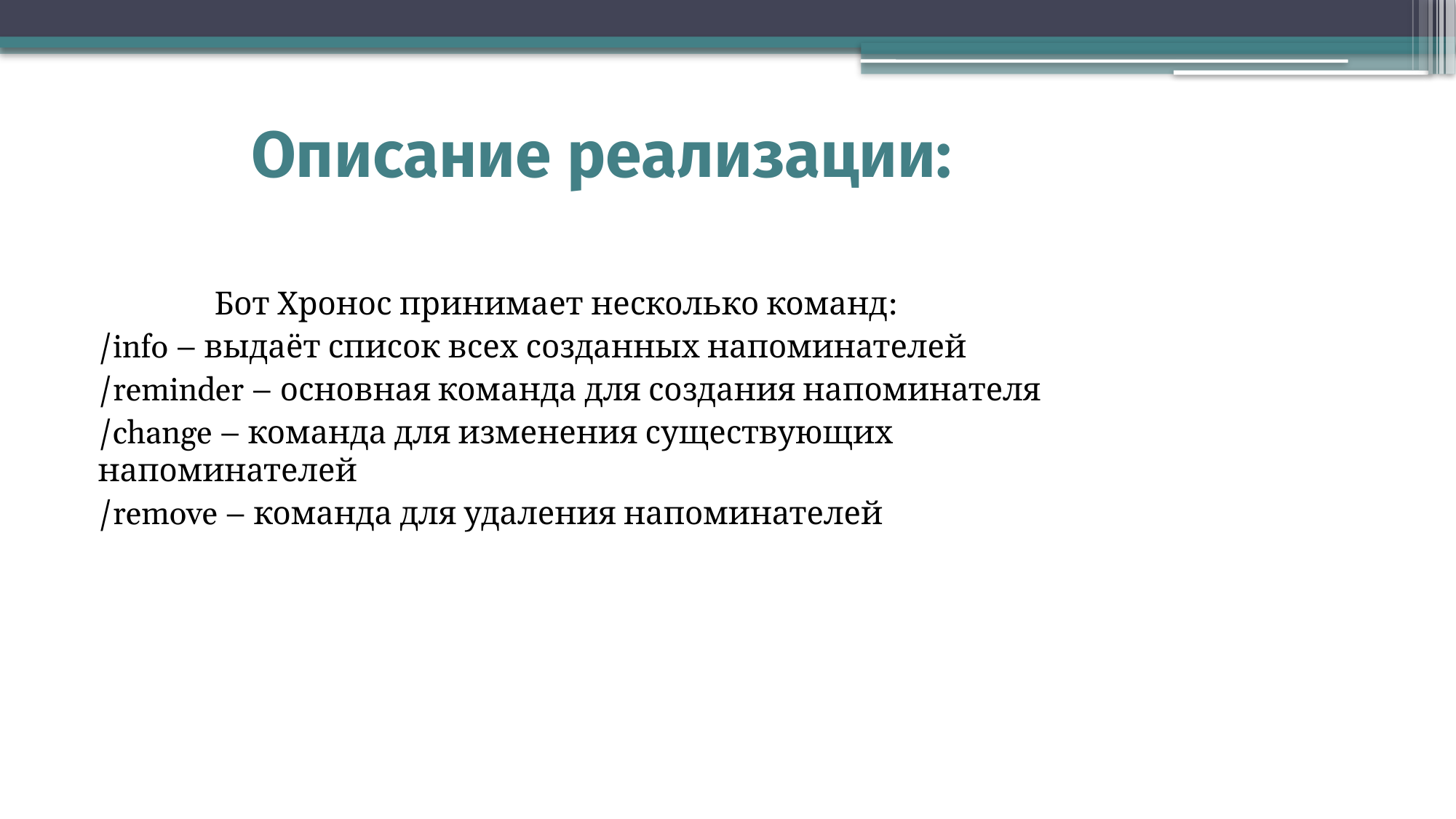

# Описание реализации:
	 Бот Хронос принимает несколько команд:
/info – выдаёт список всех созданных напоминателей
/reminder – основная команда для создания напоминателя
/change – команда для изменения существующих напоминателей
/remove – команда для удаления напоминателей